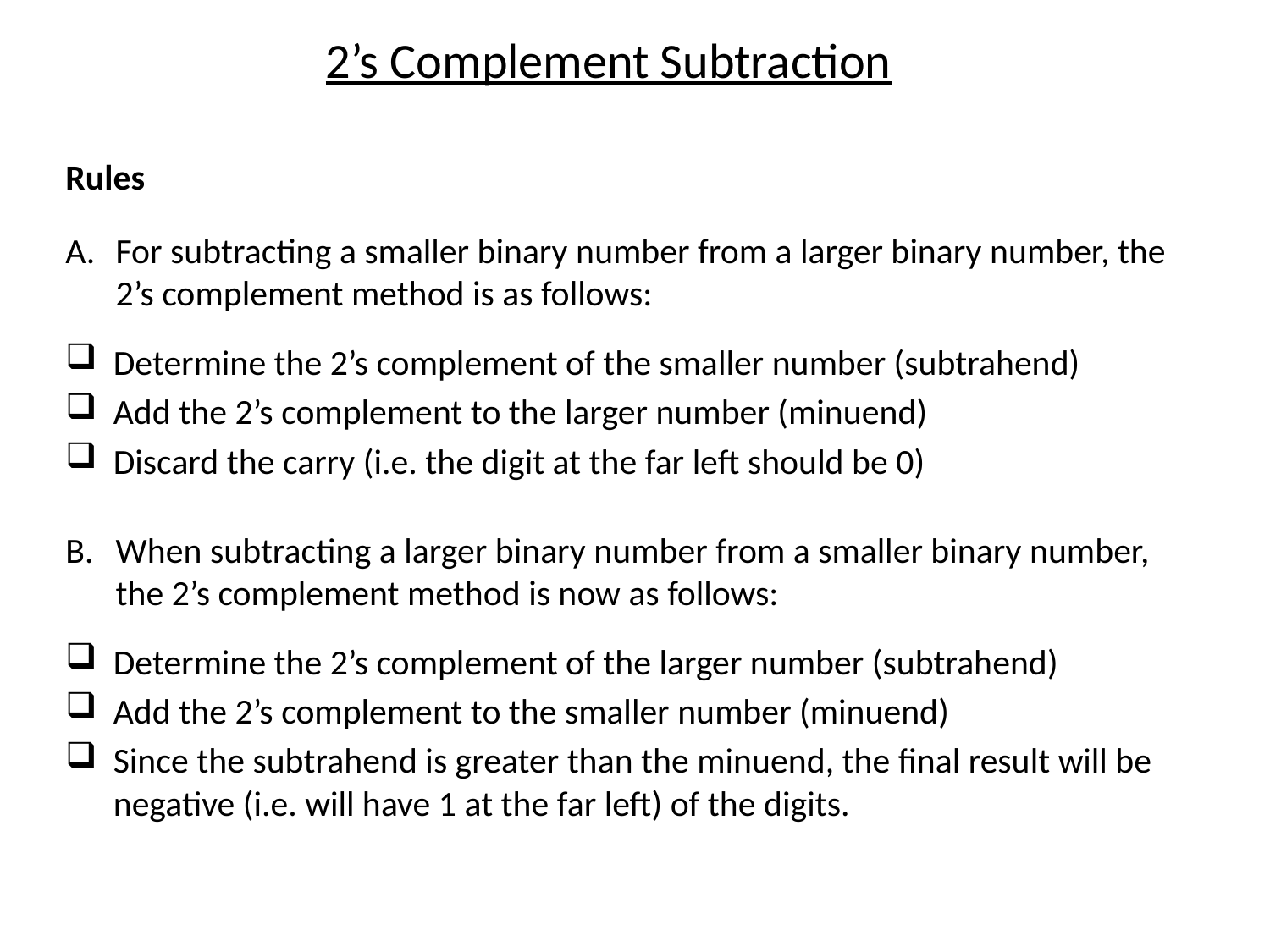

# 2’s Complement Subtraction
Rules

For subtracting a smaller binary number from a larger binary number, the 2’s complement method is as follows:

Determine the 2’s complement of the smaller number (subtrahend)
Add the 2’s complement to the larger number (minuend)
Discard the carry (i.e. the digit at the far left should be 0)

When subtracting a larger binary number from a smaller binary number, the 2’s complement method is now as follows:

Determine the 2’s complement of the larger number (subtrahend)
Add the 2’s complement to the smaller number (minuend)
Since the subtrahend is greater than the minuend, the final result will be negative (i.e. will have 1 at the far left) of the digits.